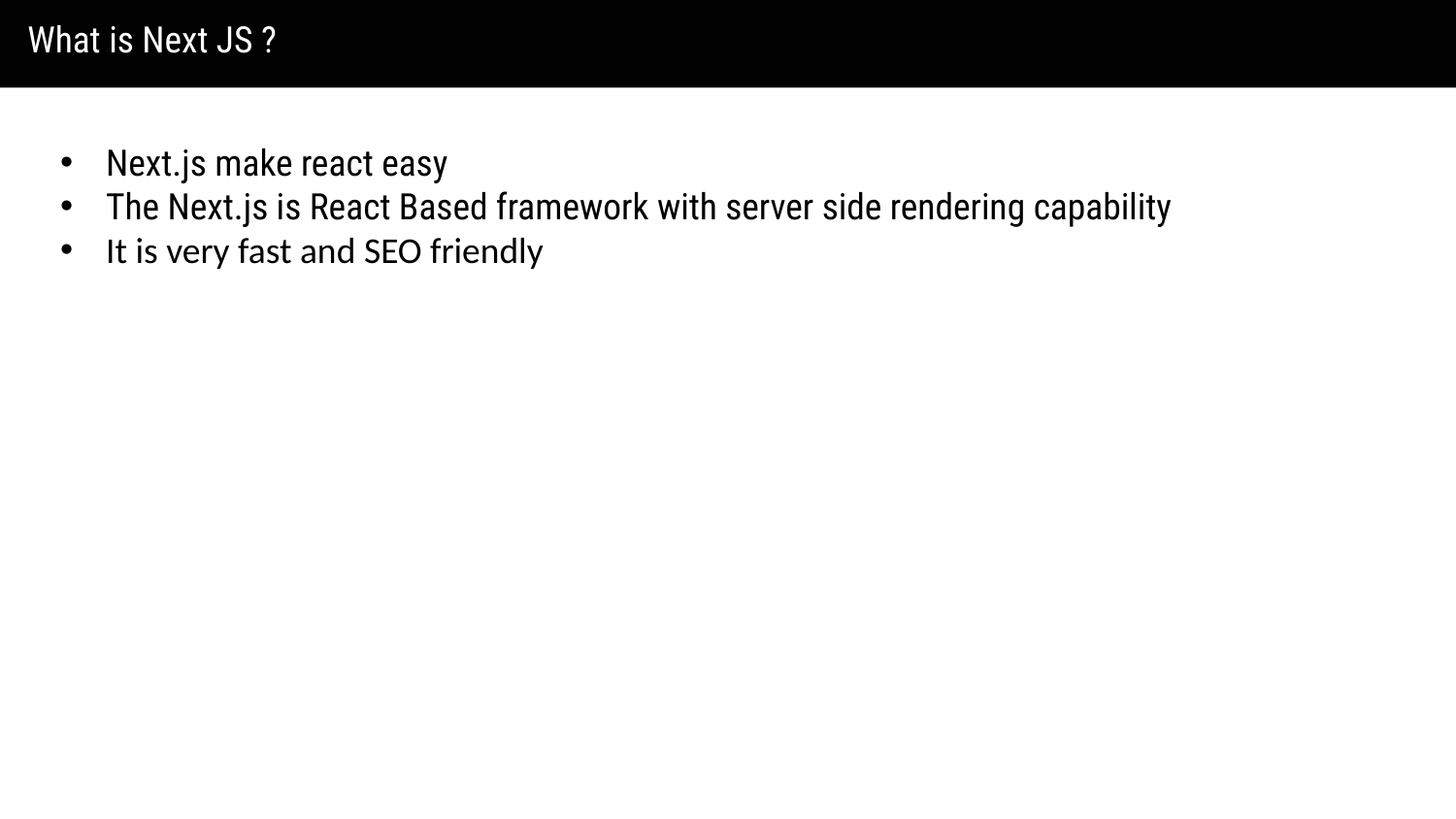

What is Next JS ?
Next.js make react easy
The Next.js is React Based framework with server side rendering capability
It is very fast and SEO friendly